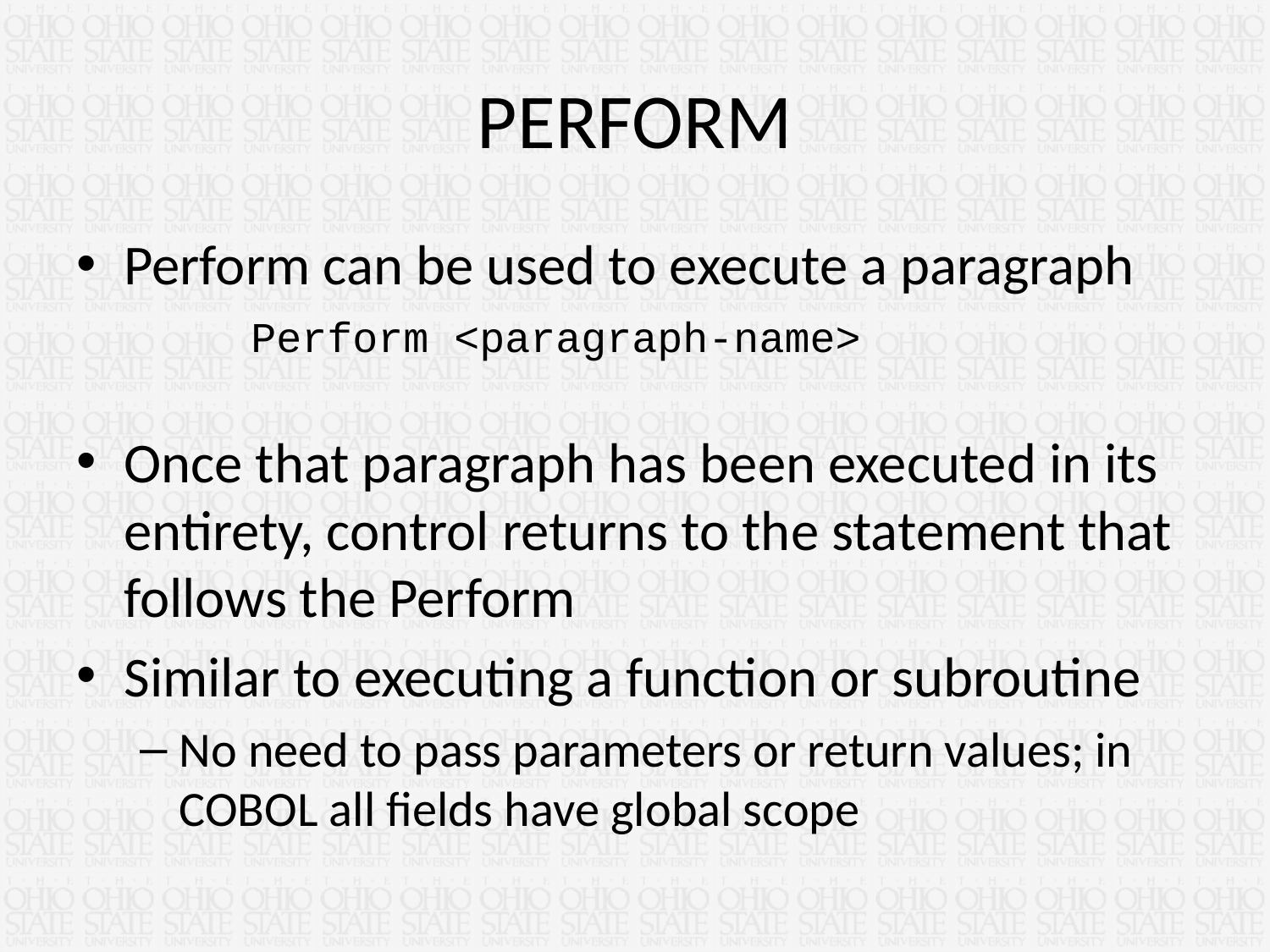

# PERFORM
Perform can be used to execute a paragraph
	Perform <paragraph-name>
Once that paragraph has been executed in its entirety, control returns to the statement that follows the Perform
Similar to executing a function or subroutine
No need to pass parameters or return values; in COBOL all fields have global scope